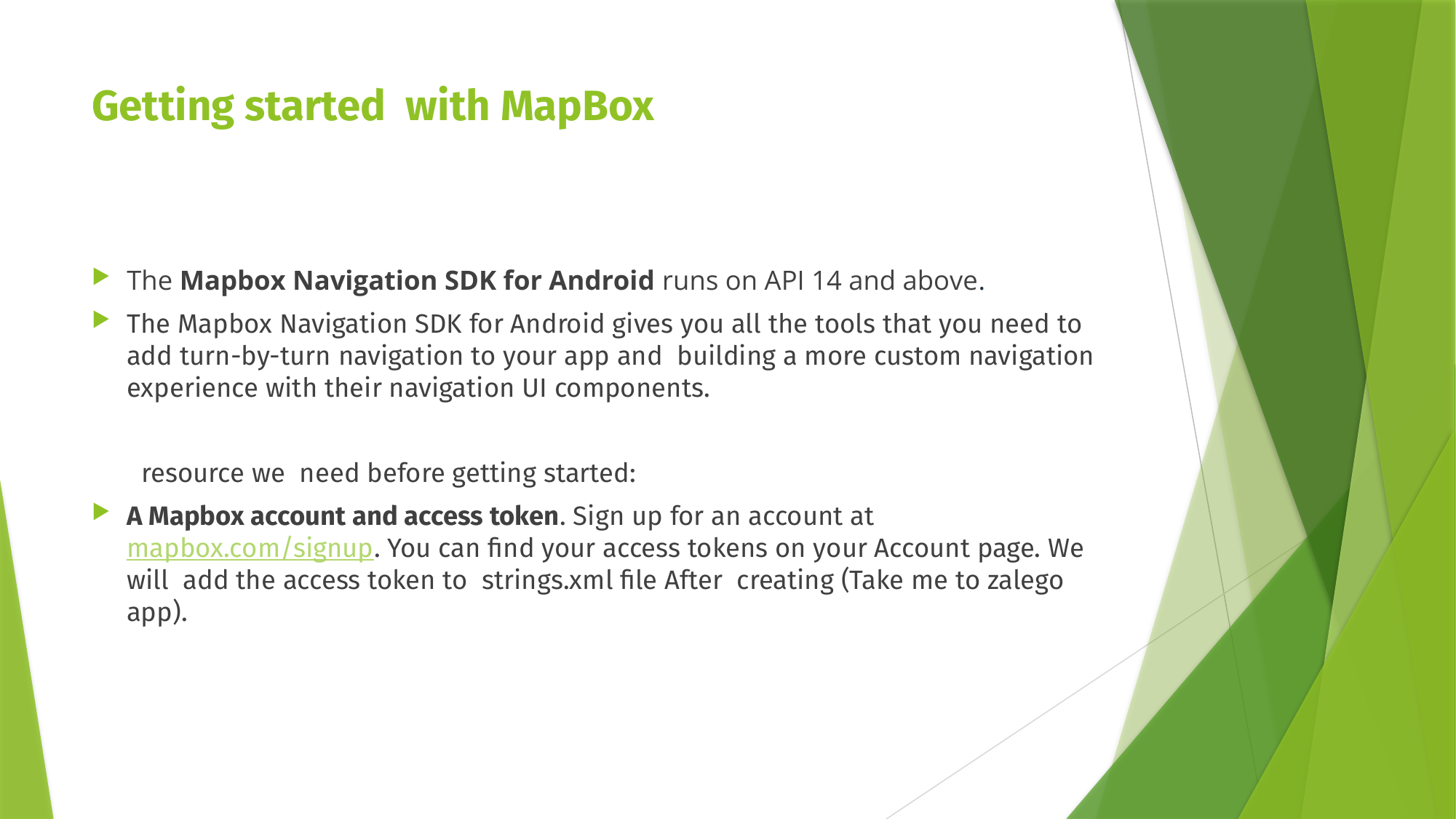

# Getting started  with MapBox
The Mapbox Navigation SDK for Android runs on API 14 and above.
The Mapbox Navigation SDK for Android gives you all the tools that you need to add turn-by-turn navigation to your app and  building a more custom navigation experience with their navigation UI components.

       resource we  need before getting started:
A Mapbox account and access token. Sign up for an account at mapbox.com/signup. You can find your access tokens on your Account page. We will  add the access token to  strings.xml file After  creating (Take me to zalego app).